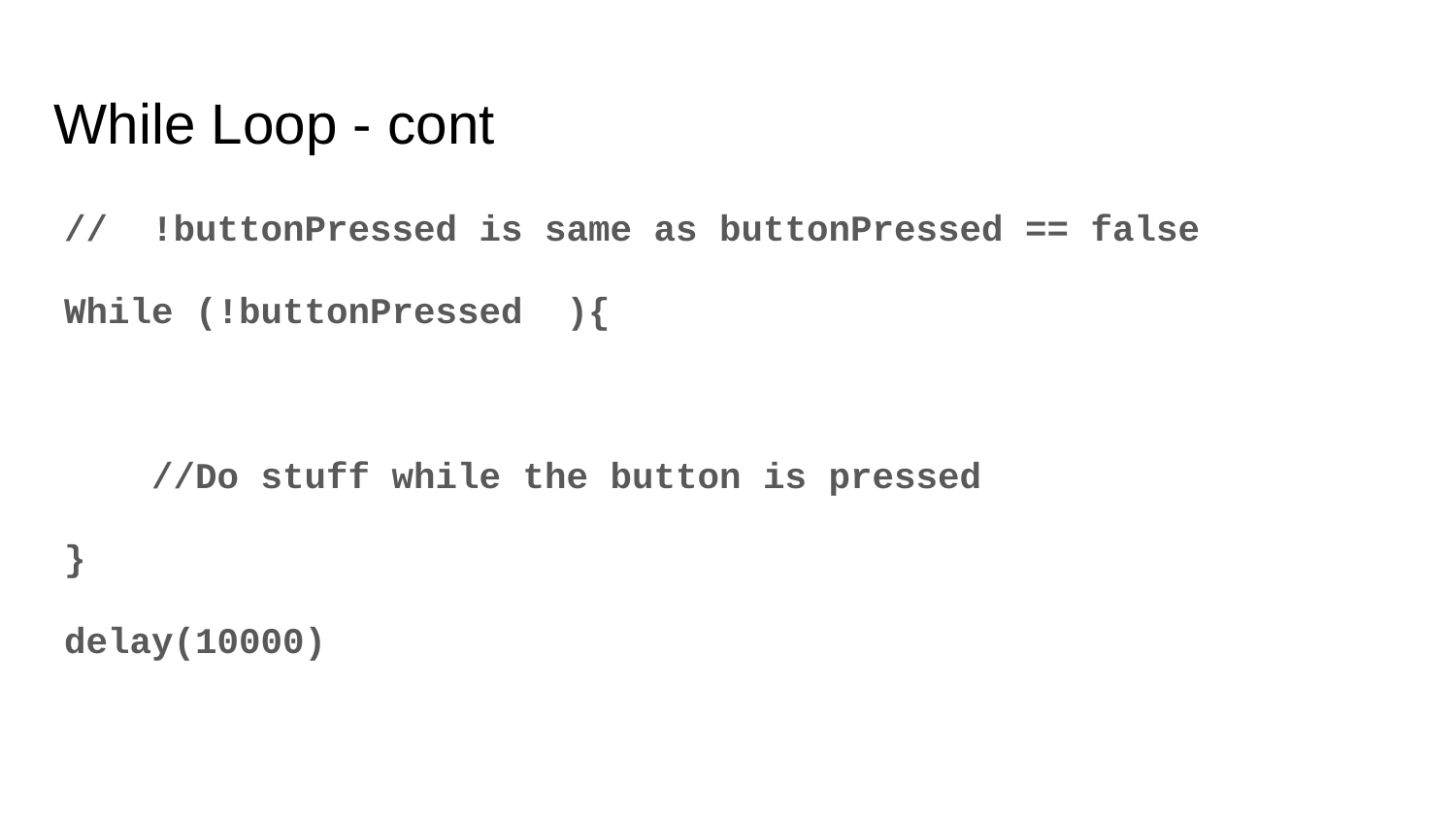

# While Loop - cont
//  !buttonPressed is same as buttonPressed == false
While (!buttonPressed  ){

    //Do stuff while the button is pressed
}
delay(10000)